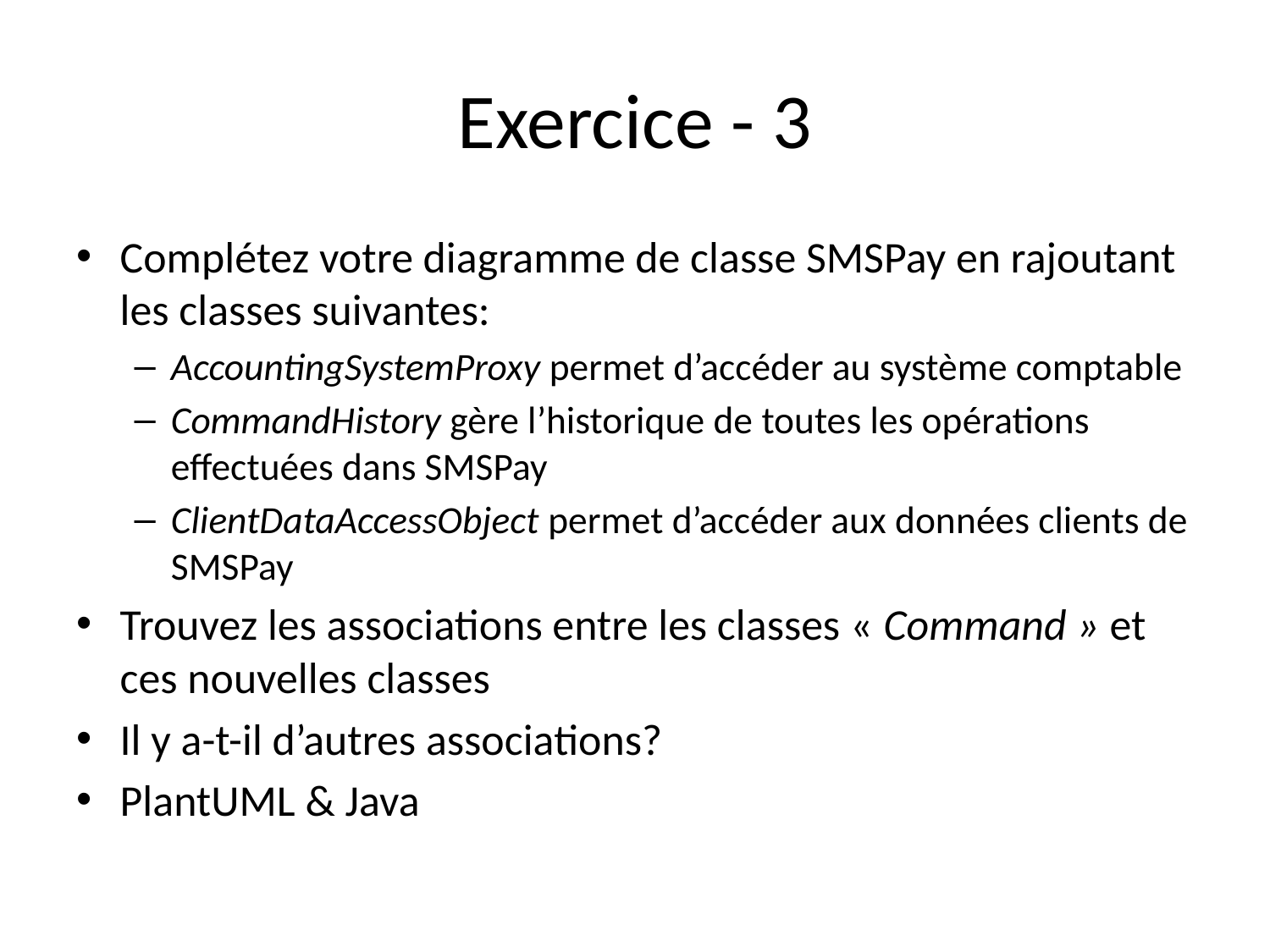

# Exercice - 3
Complétez votre diagramme de classe SMSPay en rajoutant les classes suivantes:
AccountingSystemProxy permet d’accéder au système comptable
CommandHistory gère l’historique de toutes les opérations effectuées dans SMSPay
ClientDataAccessObject permet d’accéder aux données clients de SMSPay
Trouvez les associations entre les classes « Command » et ces nouvelles classes
Il y a-t-il d’autres associations?
PlantUML & Java